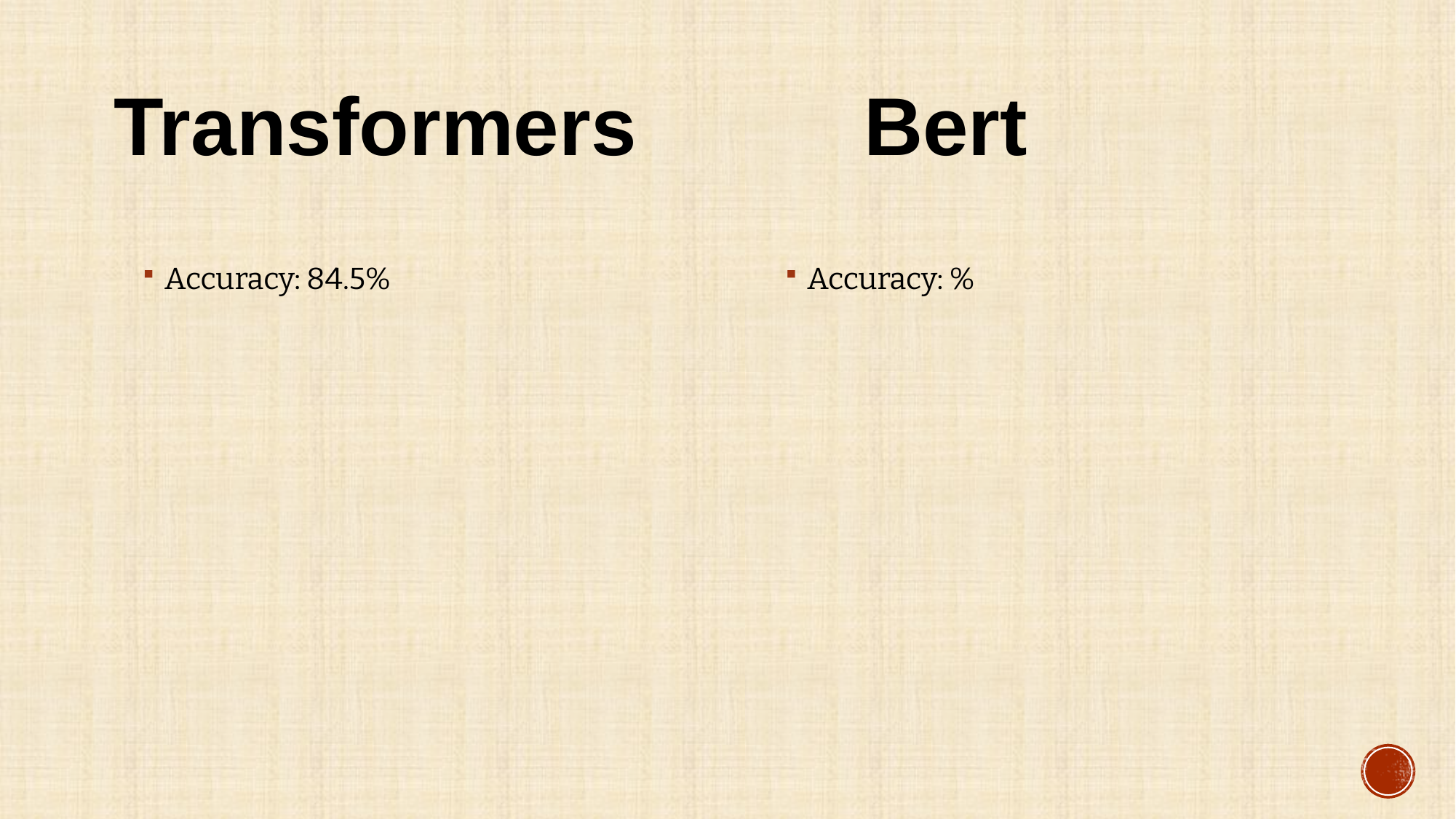

# Transformers
Bert
Accuracy: 84.5%
Accuracy: %